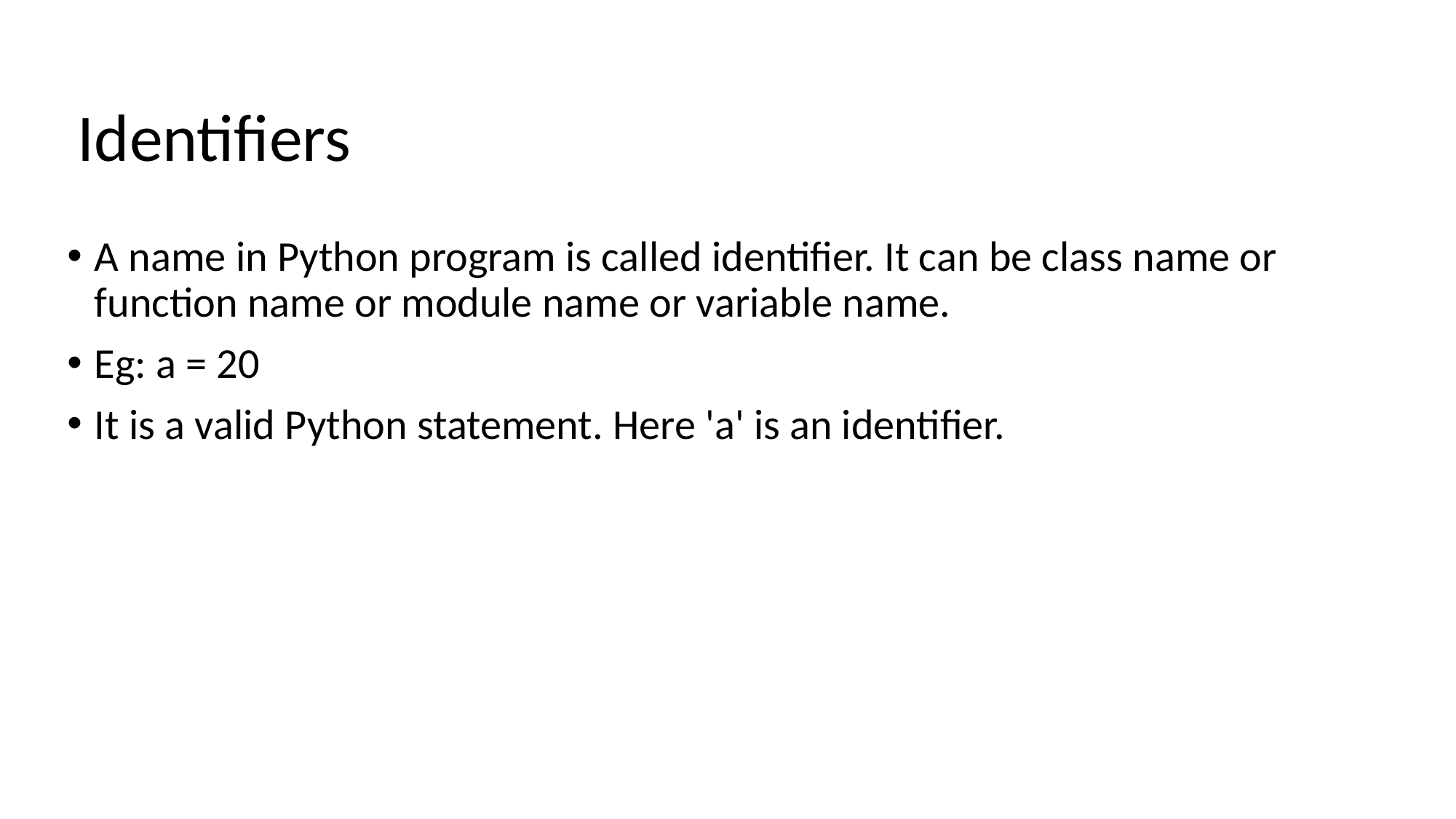

# Identifiers
A name in Python program is called identifier. It can be class name or function name or module name or variable name.
Eg: a = 20
It is a valid Python statement. Here 'a' is an identifier.